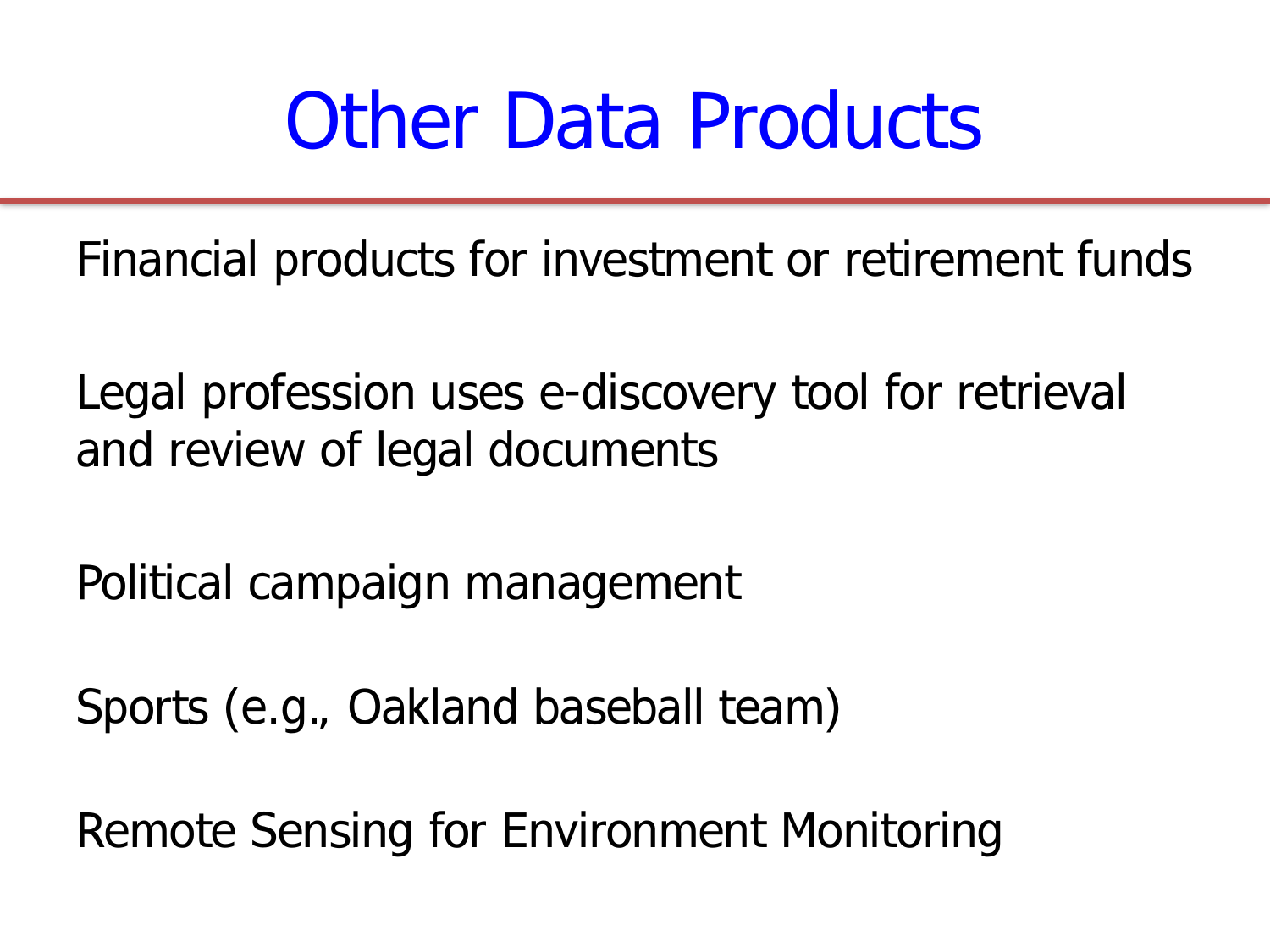

# Other Data Products
Financial products for investment or retirement funds

Legal profession uses e-discovery tool for retrieval and review of legal documents

Political campaign management
Sports (e.g., Oakland baseball team)
Remote Sensing for Environment Monitoring